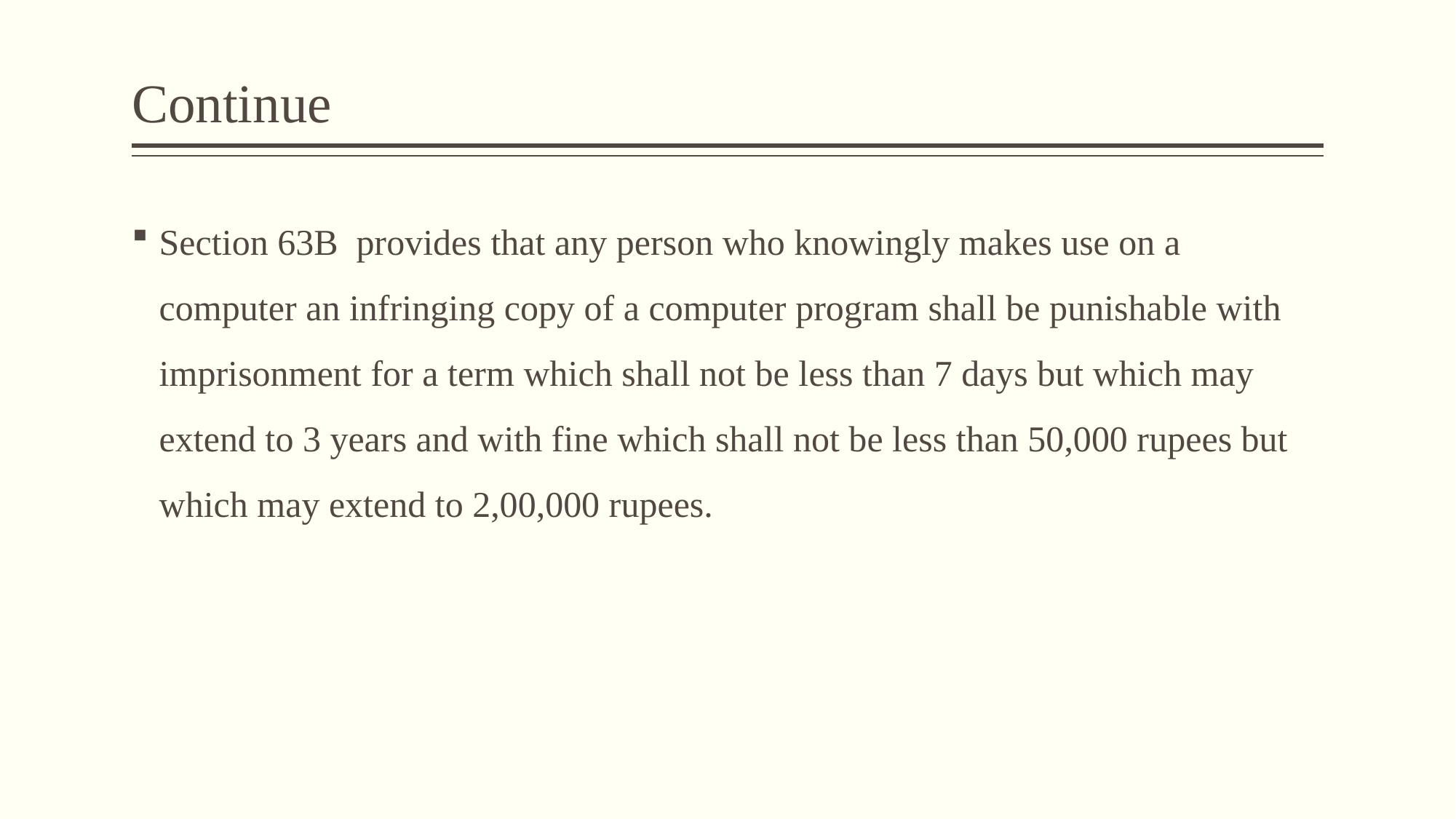

# Continue
Section 63B  provides that any person who knowingly makes use on a computer an infringing copy of a computer program shall be punishable with imprisonment for a term which shall not be less than 7 days but which may extend to 3 years and with fine which shall not be less than 50,000 rupees but which may extend to 2,00,000 rupees.